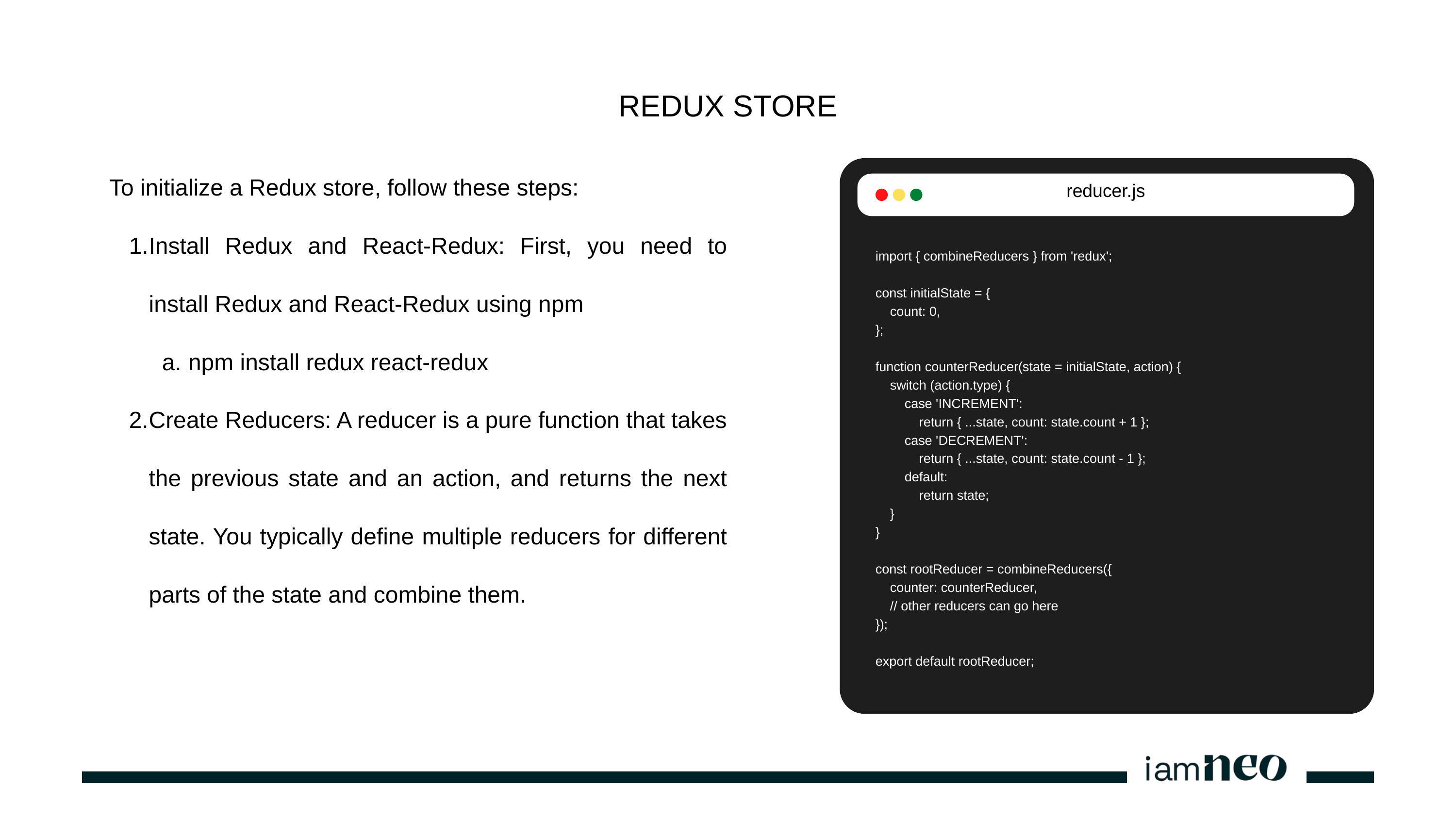

REDUX STORE
To initialize a Redux store, follow these steps:
Install Redux and React-Redux: First, you need to install Redux and React-Redux using npm
npm install redux react-redux
Create Reducers: A reducer is a pure function that takes the previous state and an action, and returns the next state. You typically define multiple reducers for different parts of the state and combine them.

reducer.js

import { combineReducers } from 'redux';

const initialState = {
    count: 0,
};

function counterReducer(state = initialState, action) {
    switch (action.type) {
        case 'INCREMENT':
            return { ...state, count: state.count + 1 };
        case 'DECREMENT':
            return { ...state, count: state.count - 1 };
        default:
            return state;
    }
}

const rootReducer = combineReducers({
    counter: counterReducer,
    // other reducers can go here
});

export default rootReducer;